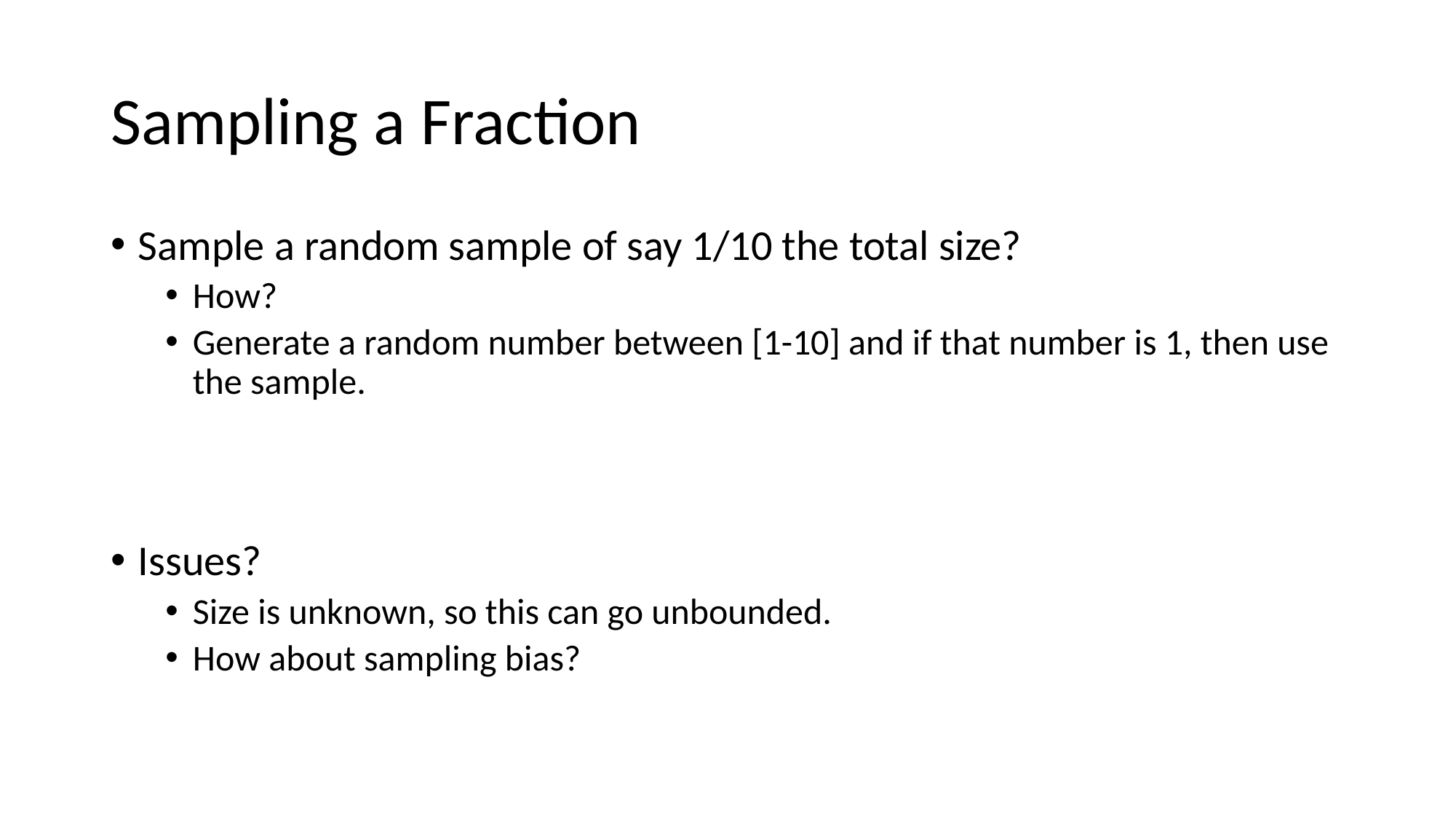

# Sampling a Fraction
Sample a random sample of say 1/10 the total size?
How?
Generate a random number between [1-10] and if that number is 1, then use the sample.

Issues?
Size is unknown, so this can go unbounded.
How about sampling bias?